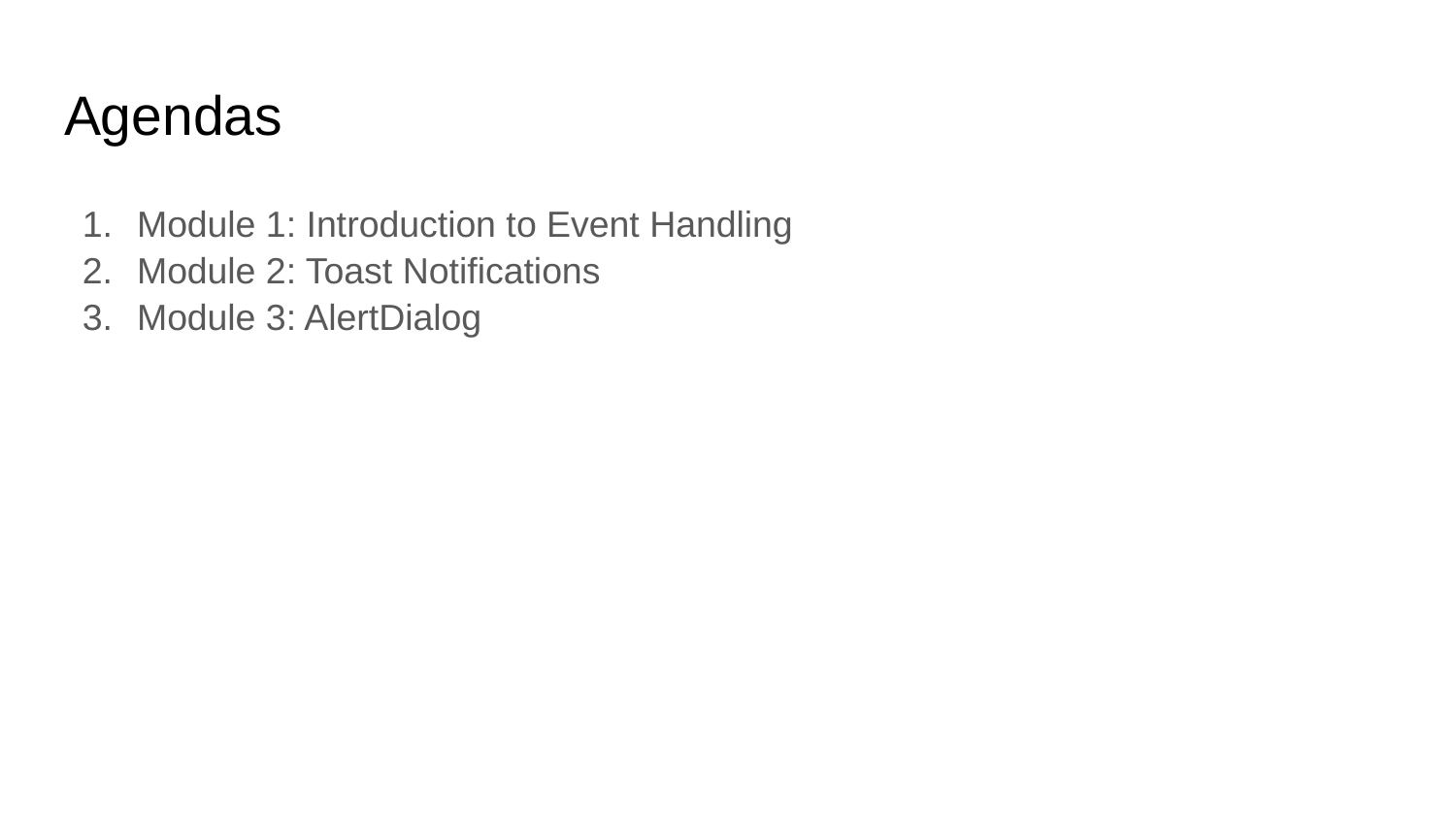

# Agendas
Module 1: Introduction to Event Handling
Module 2: Toast Notifications
Module 3: AlertDialog